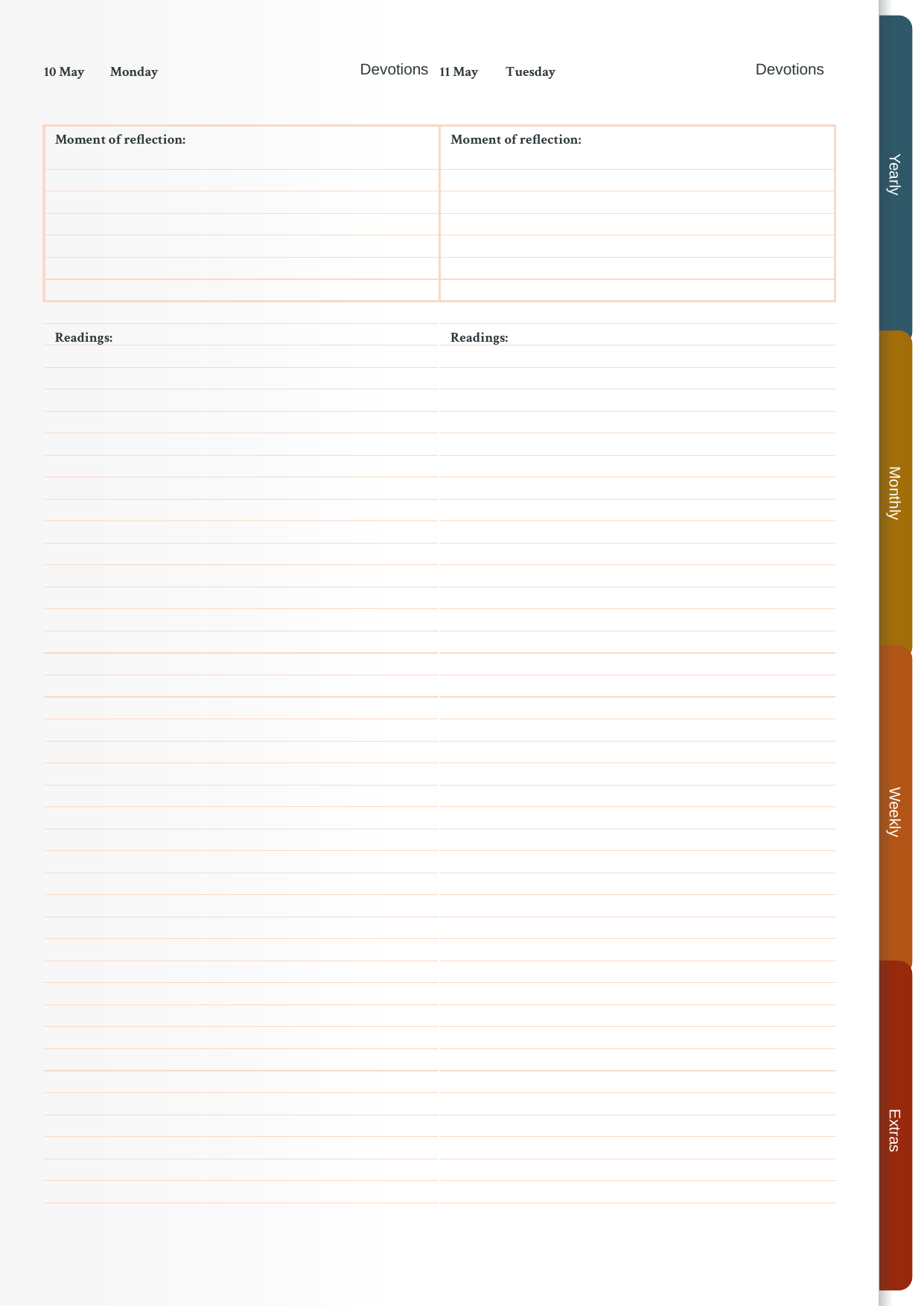

# 10May - 11May
Yearly
10 May
Monday
Devotions
11 May
Tuesday
Devotions
Monthly
Weekly
Extras